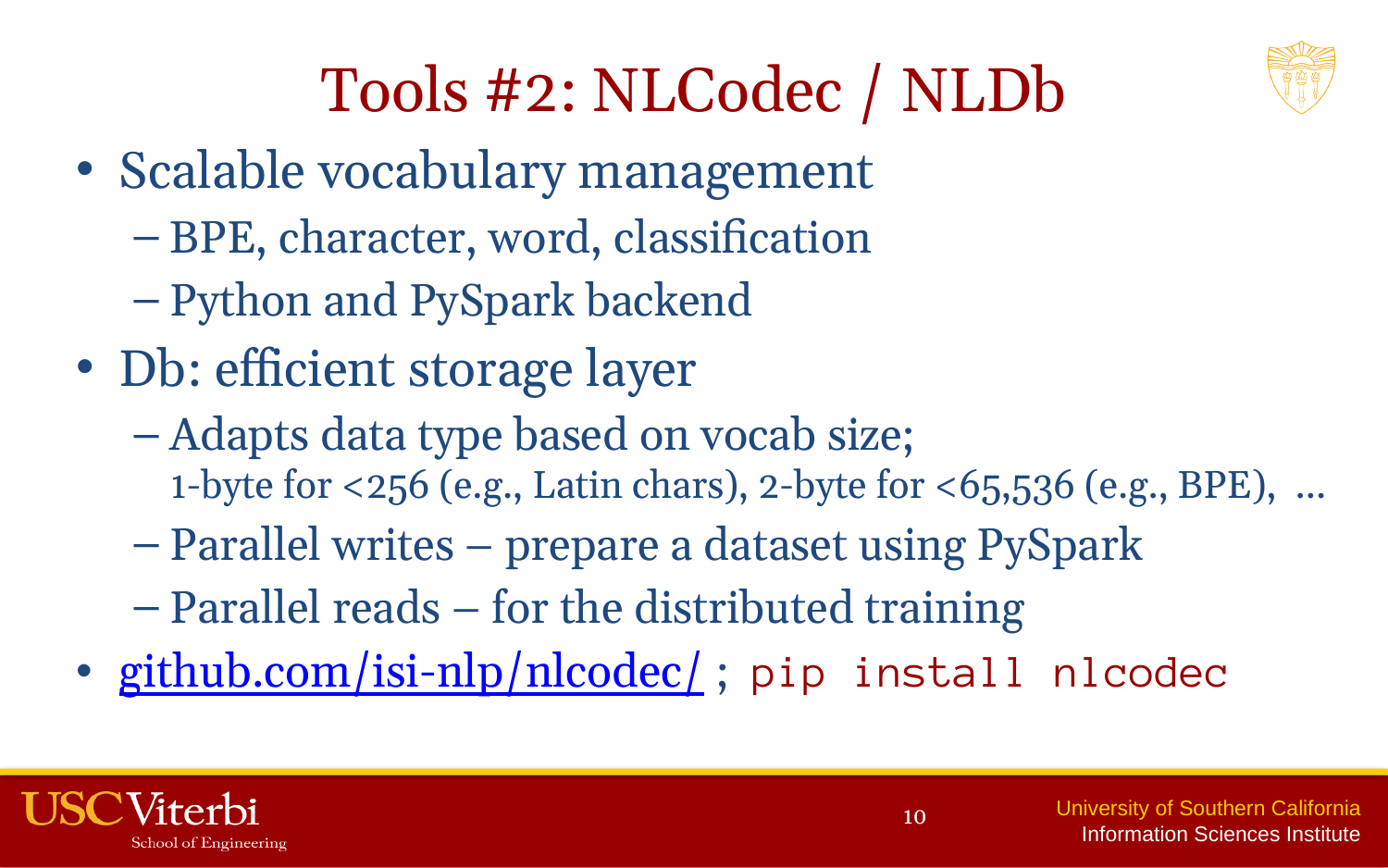

# Tools #2: NLCodec / NLDb
Scalable vocabulary management
BPE, character, word, classification
Python and PySpark backend
Db: efficient storage layer
Adapts data type based on vocab size;
1-byte for <256 (e.g., Latin chars), 2-byte for <65,536 (e.g., BPE),  ...
Parallel writes – prepare a dataset using PySpark
Parallel reads – for the distributed training
github.com/isi-nlp/nlcodec/ ;  pip install nlcodec